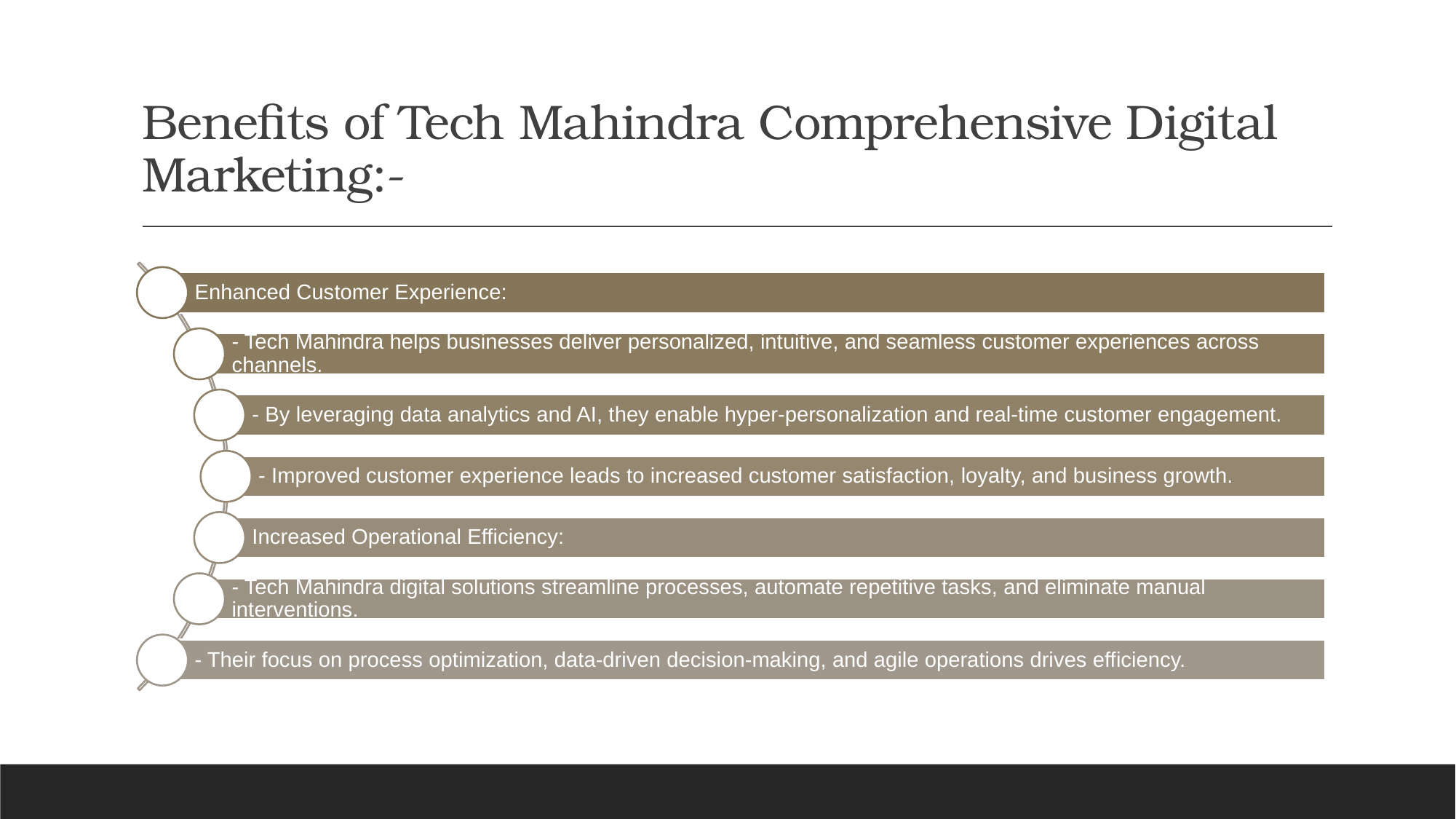

# Benefits of Tech Mahindra Comprehensive Digital Marketing:-
Enhanced Customer Experience:
- Tech Mahindra helps businesses deliver personalized, intuitive, and seamless customer experiences across channels.
- By leveraging data analytics and AI, they enable hyper-personalization and real-time customer engagement.
- Improved customer experience leads to increased customer satisfaction, loyalty, and business growth.
Increased Operational Efficiency:
- Tech Mahindra digital solutions streamline processes, automate repetitive tasks, and eliminate manual interventions.
- Their focus on process optimization, data-driven decision-making, and agile operations drives efficiency.